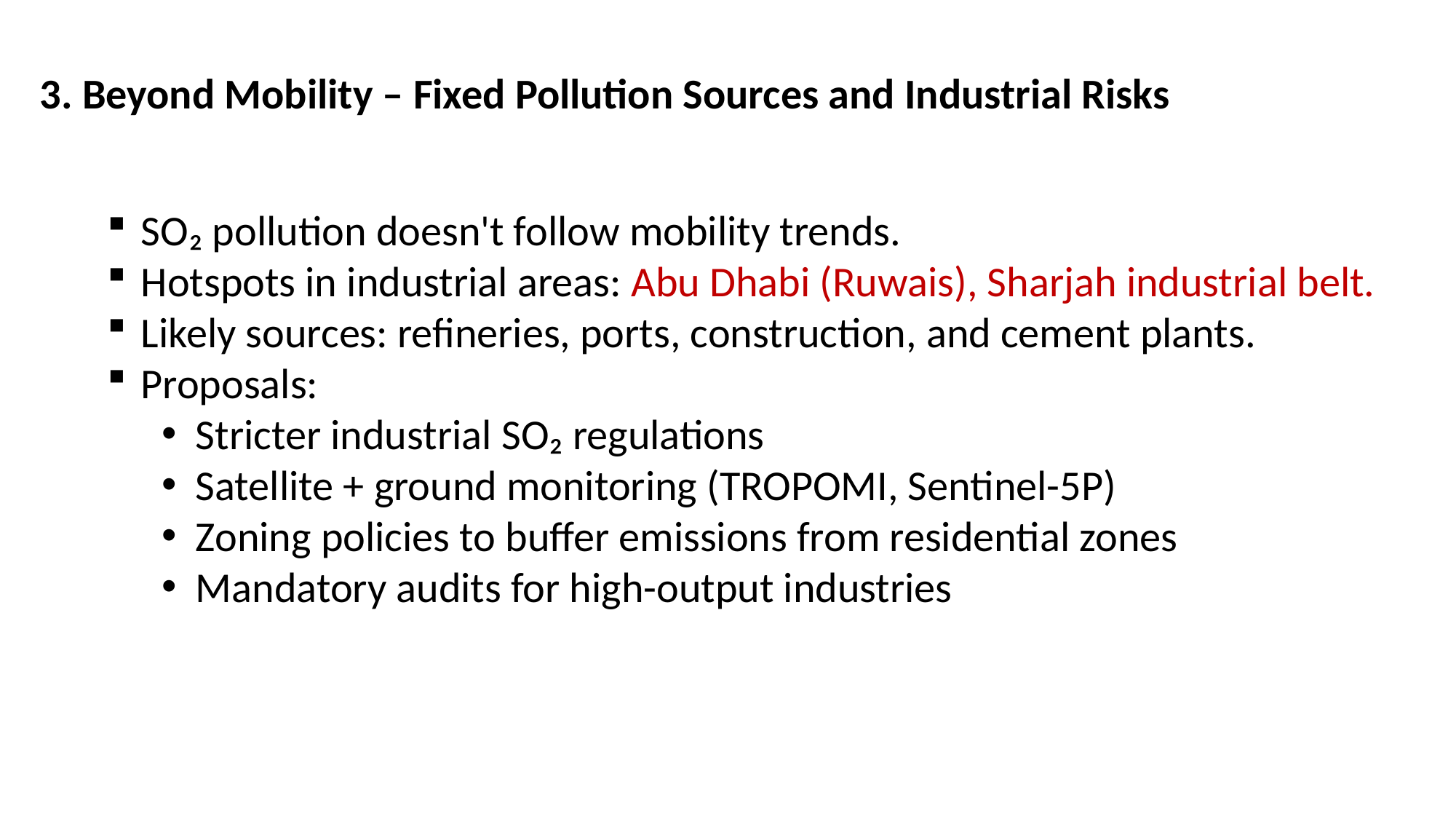

3. Beyond Mobility – Fixed Pollution Sources and Industrial Risks
SO₂ pollution doesn't follow mobility trends.
Hotspots in industrial areas: Abu Dhabi (Ruwais), Sharjah industrial belt.
Likely sources: refineries, ports, construction, and cement plants.
Proposals:
Stricter industrial SO₂ regulations
Satellite + ground monitoring (TROPOMI, Sentinel-5P)
Zoning policies to buffer emissions from residential zones
Mandatory audits for high-output industries